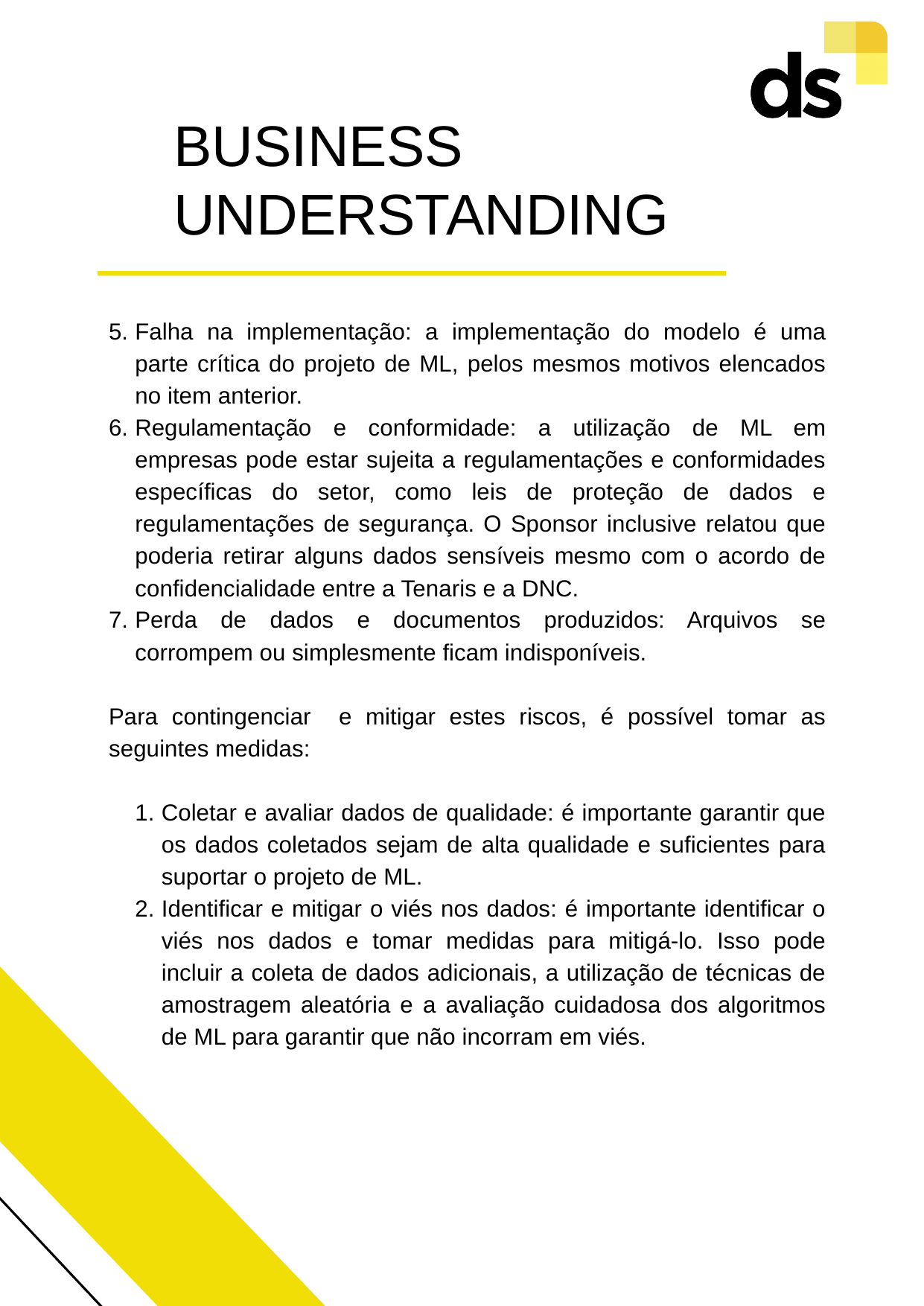

BUSINESS UNDERSTANDING

Falha na implementação: a implementação do modelo é uma parte crítica do projeto de ML, pelos mesmos motivos elencados no item anterior.
Regulamentação e conformidade: a utilização de ML em empresas pode estar sujeita a regulamentações e conformidades específicas do setor, como leis de proteção de dados e regulamentações de segurança. O Sponsor inclusive relatou que poderia retirar alguns dados sensíveis mesmo com o acordo de confidencialidade entre a Tenaris e a DNC.
Perda de dados e documentos produzidos: Arquivos se corrompem ou simplesmente ficam indisponíveis.

Para contingenciar  e mitigar estes riscos, é possível tomar as seguintes medidas:

Coletar e avaliar dados de qualidade: é importante garantir que os dados coletados sejam de alta qualidade e suficientes para suportar o projeto de ML.
Identificar e mitigar o viés nos dados: é importante identificar o viés nos dados e tomar medidas para mitigá-lo. Isso pode incluir a coleta de dados adicionais, a utilização de técnicas de amostragem aleatória e a avaliação cuidadosa dos algoritmos de ML para garantir que não incorram em viés.